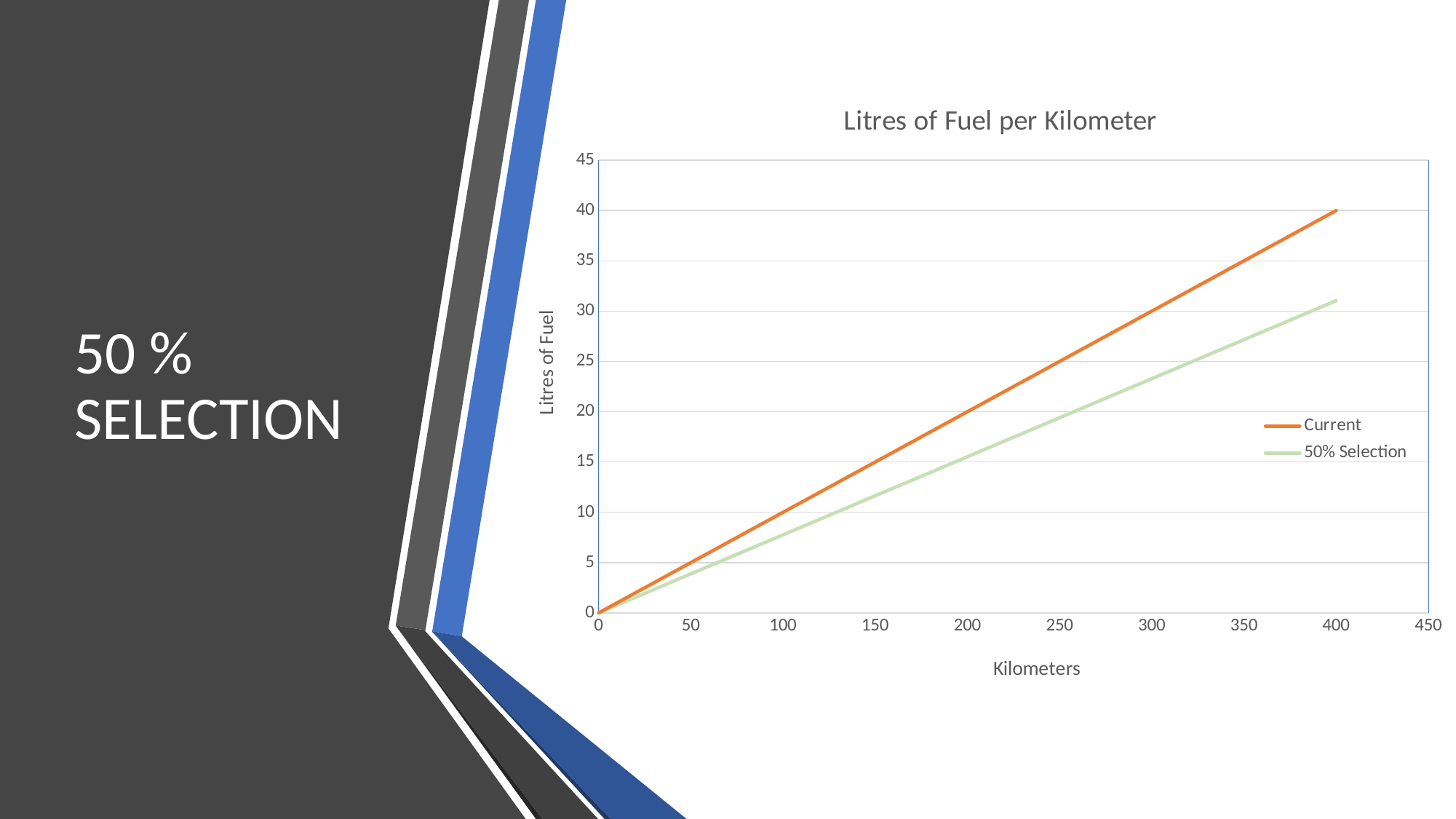

# 50 % SELECTION

### Chart: Litres of Fuel per Kilometer

| Category | Current | 50% Selection |
|---|---|---|